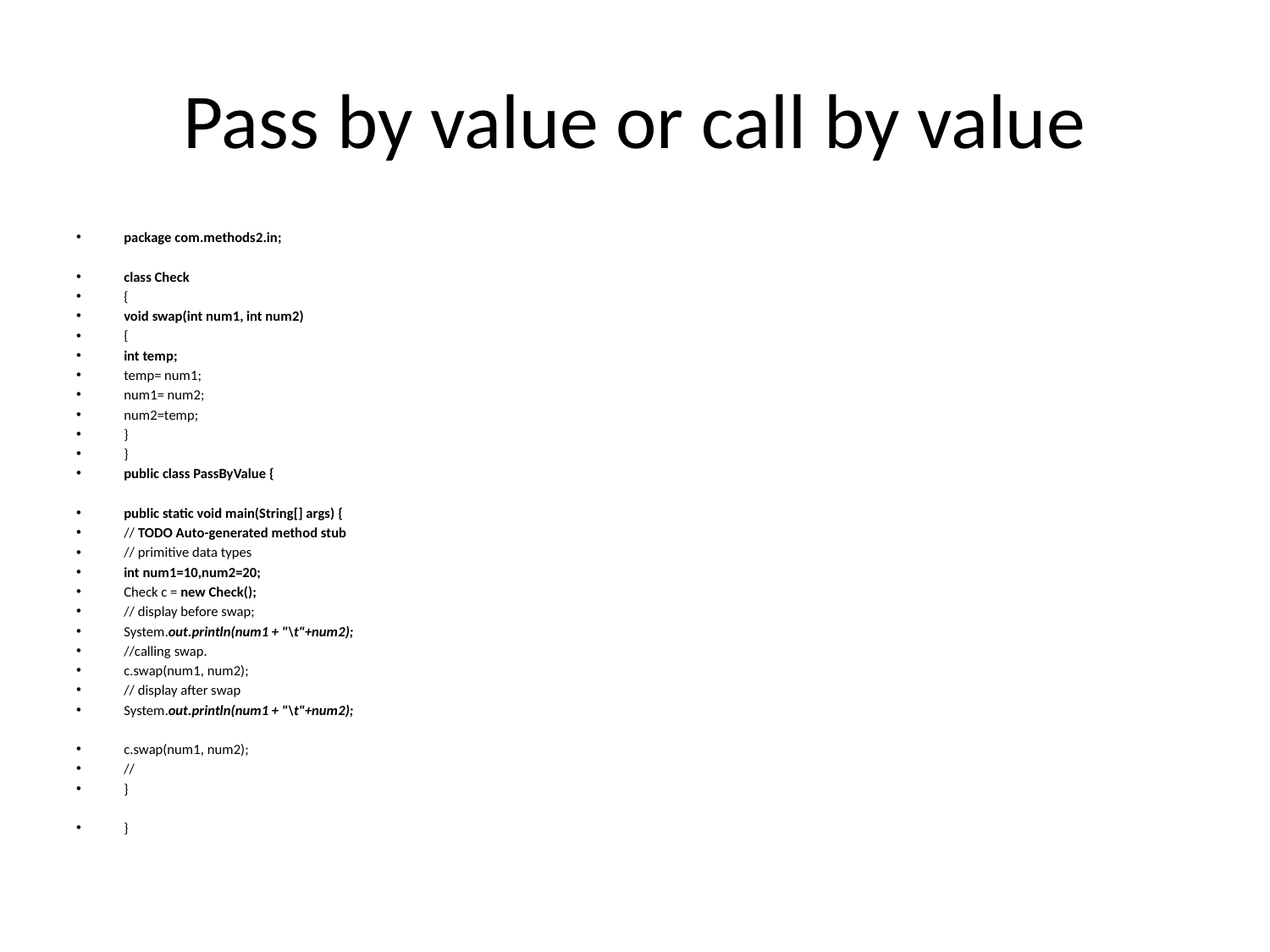

# Pass by value or call by value
package com.methods2.in;

class Check
{
void swap(int num1, int num2)
{
int temp;
temp= num1;
num1= num2;
num2=temp;
}
}
public class PassByValue {

public static void main(String[] args) {
// TODO Auto-generated method stub
// primitive data types
int num1=10,num2=20;
Check c = new Check();
// display before swap;
System.out.println(num1 + "\t"+num2);
//calling swap.
c.swap(num1, num2);
// display after swap
System.out.println(num1 + "\t"+num2);

c.swap(num1, num2);
//
}

}